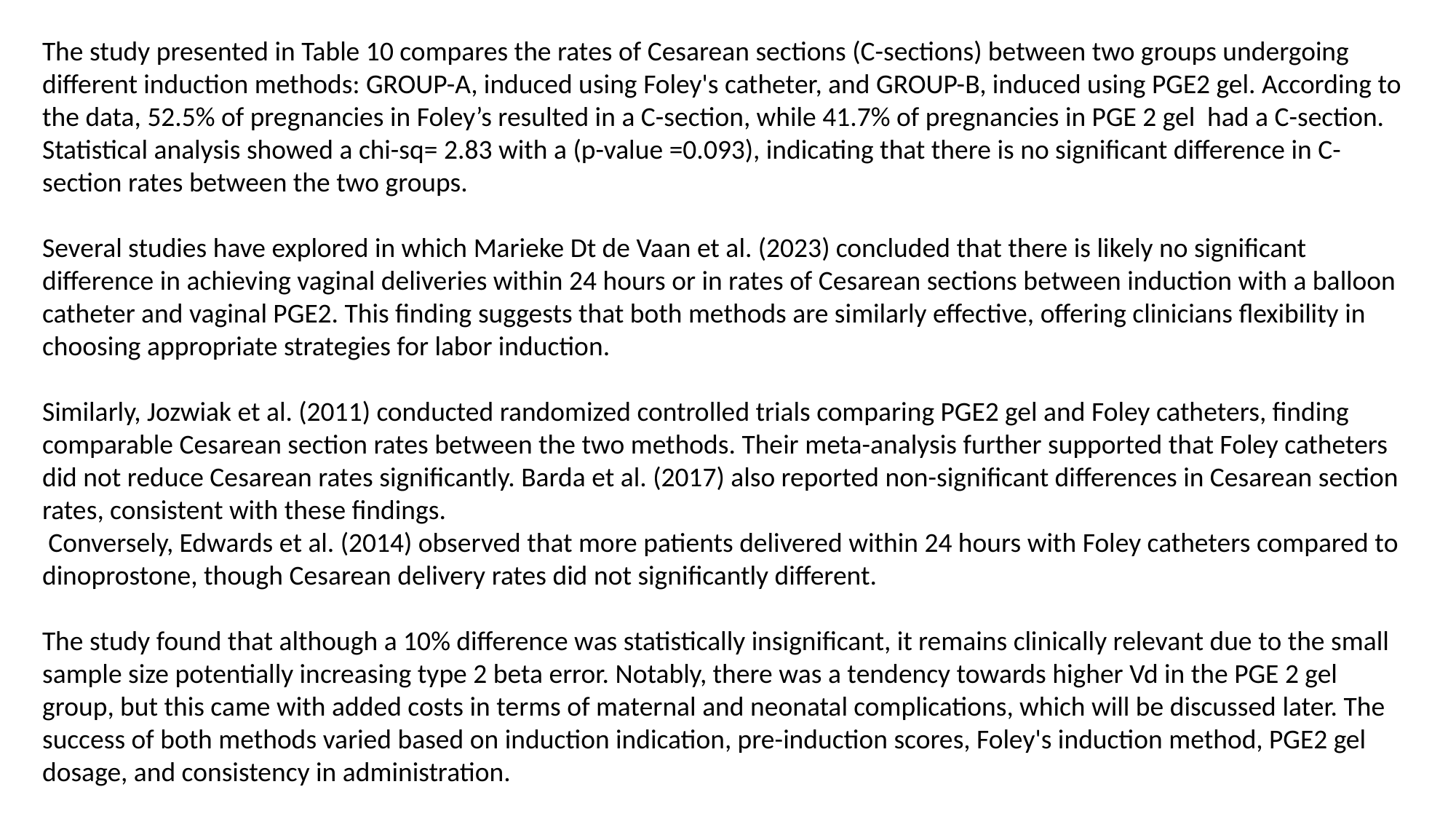

The study presented in Table 10 compares the rates of Cesarean sections (C-sections) between two groups undergoing different induction methods: GROUP-A, induced using Foley's catheter, and GROUP-B, induced using PGE2 gel. According to the data, 52.5% of pregnancies in Foley’s resulted in a C-section, while 41.7% of pregnancies in PGE 2 gel  had a C-section. Statistical analysis showed a chi-sq= 2.83 with a (p-value =0.093), indicating that there is no significant difference in C-section rates between the two groups.

Several studies have explored in which Marieke Dt de Vaan et al. (2023) concluded that there is likely no significant difference in achieving vaginal deliveries within 24 hours or in rates of Cesarean sections between induction with a balloon catheter and vaginal PGE2. This finding suggests that both methods are similarly effective, offering clinicians flexibility in choosing appropriate strategies for labor induction.

Similarly, Jozwiak et al. (2011) conducted randomized controlled trials comparing PGE2 gel and Foley catheters, finding comparable Cesarean section rates between the two methods. Their meta-analysis further supported that Foley catheters did not reduce Cesarean rates significantly. Barda et al. (2017) also reported non-significant differences in Cesarean section rates, consistent with these findings.
 Conversely, Edwards et al. (2014) observed that more patients delivered within 24 hours with Foley catheters compared to dinoprostone, though Cesarean delivery rates did not significantly different.

The study found that although a 10% difference was statistically insignificant, it remains clinically relevant due to the small sample size potentially increasing type 2 beta error. Notably, there was a tendency towards higher Vd in the PGE 2 gel group, but this came with added costs in terms of maternal and neonatal complications, which will be discussed later. The success of both methods varied based on induction indication, pre-induction scores, Foley's induction method, PGE2 gel dosage, and consistency in administration.